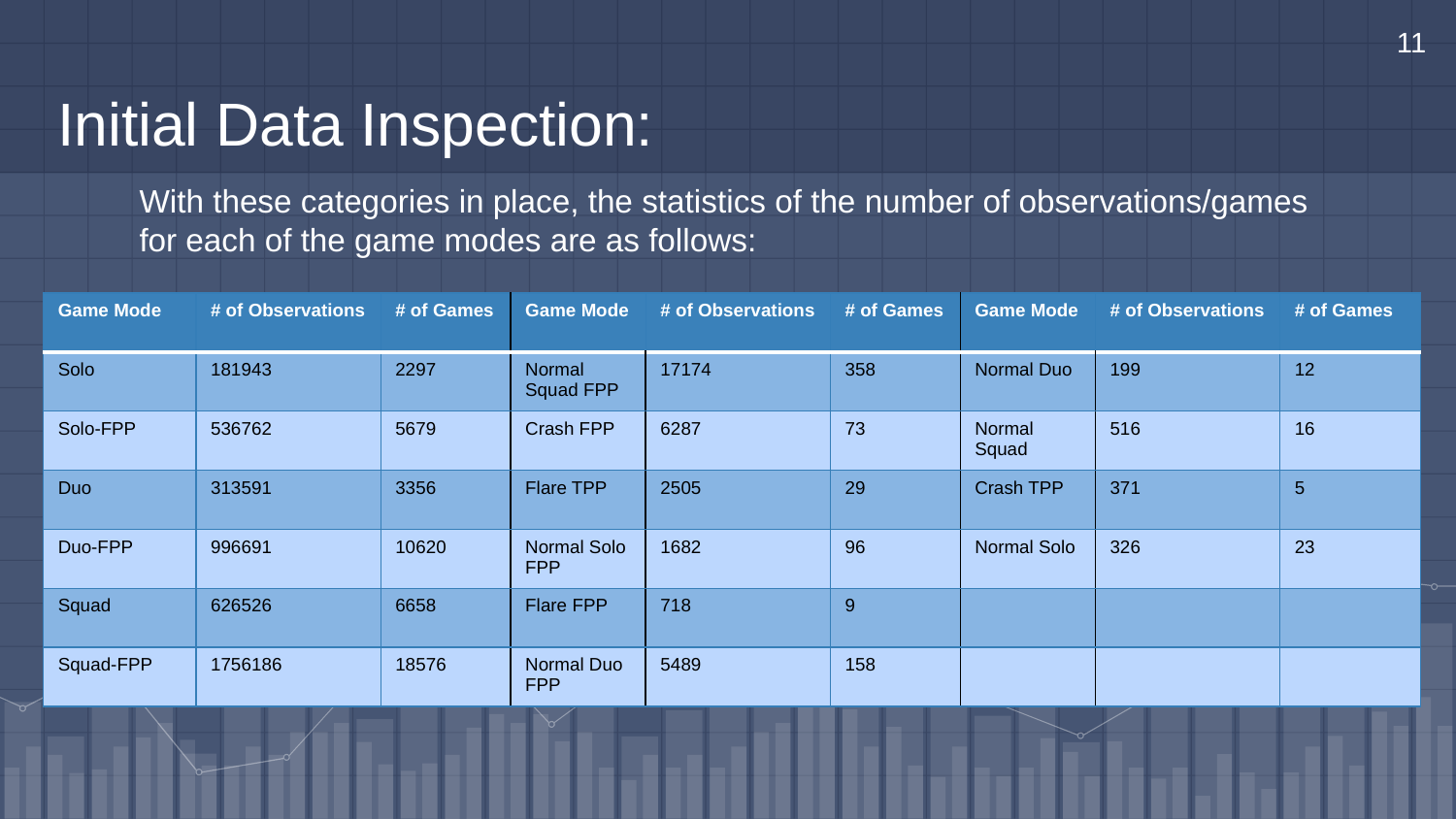

11
# Initial Data Inspection:
With these categories in place, the statistics of the number of observations/games for each of the game modes are as follows:
| Game Mode | # of Observations | # of Games | Game Mode | # of Observations | # of Games | Game Mode | # of Observations | # of Games |
| --- | --- | --- | --- | --- | --- | --- | --- | --- |
| Solo | 181943 | 2297 | Normal Squad FPP | 17174 | 358 | Normal Duo | 199 | 12 |
| Solo-FPP | 536762 | 5679 | Crash FPP | 6287 | 73 | Normal Squad | 516 | 16 |
| Duo | 313591 | 3356 | Flare TPP | 2505 | 29 | Crash TPP | 371 | 5 |
| Duo-FPP | 996691 | 10620 | Normal Solo FPP | 1682 | 96 | Normal Solo | 326 | 23 |
| Squad | 626526 | 6658 | Flare FPP | 718 | 9 |  |  |  |
| Squad-FPP | 1756186 | 18576 | Normal Duo FPP | 5489 | 158 |  |  |  |